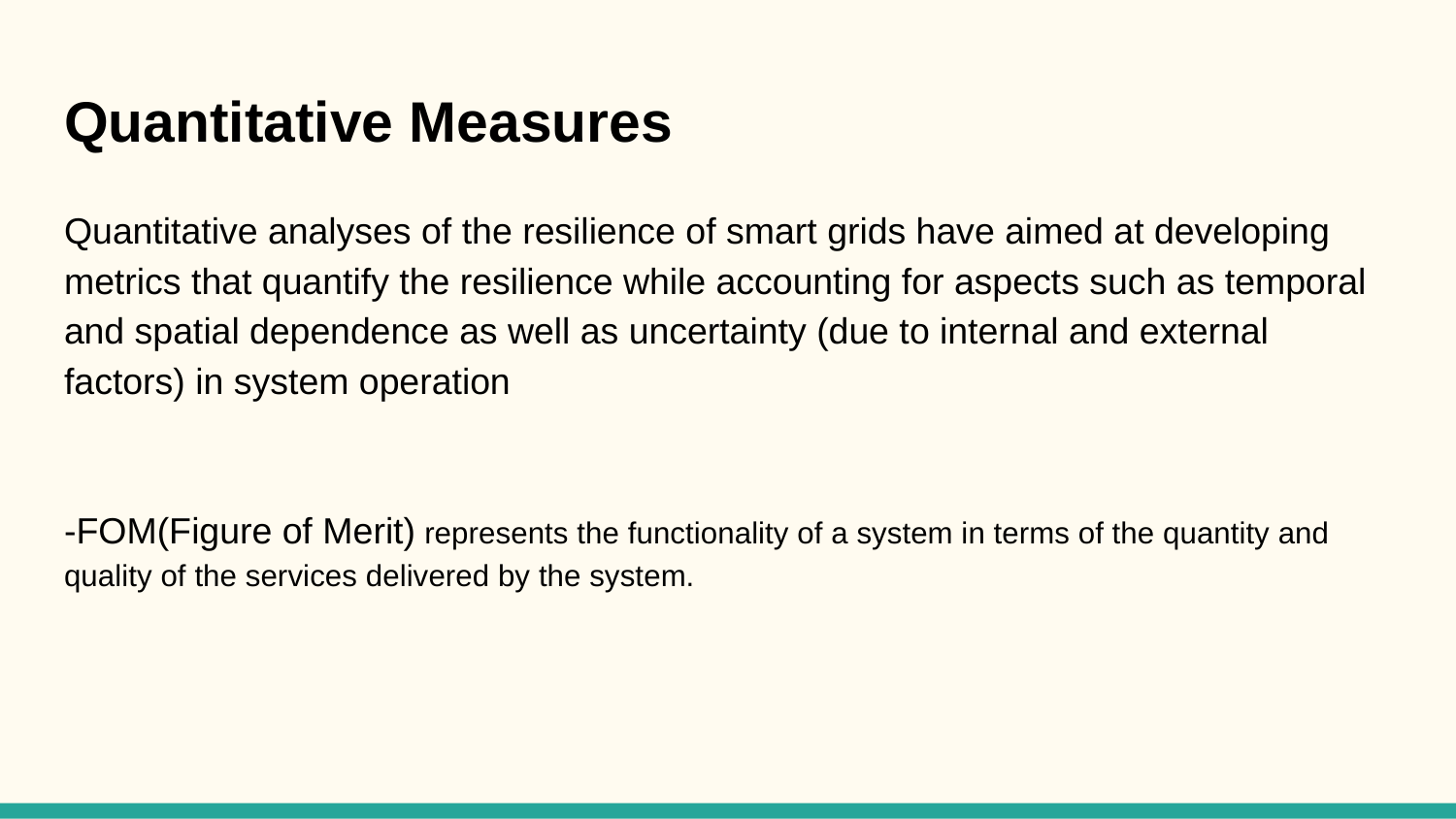

# Quantitative Measures
Quantitative analyses of the resilience of smart grids have aimed at developing metrics that quantify the resilience while accounting for aspects such as temporal and spatial dependence as well as uncertainty (due to internal and external factors) in system operation

-FOM(Figure of Merit) represents the functionality of a system in terms of the quantity and quality of the services delivered by the system.